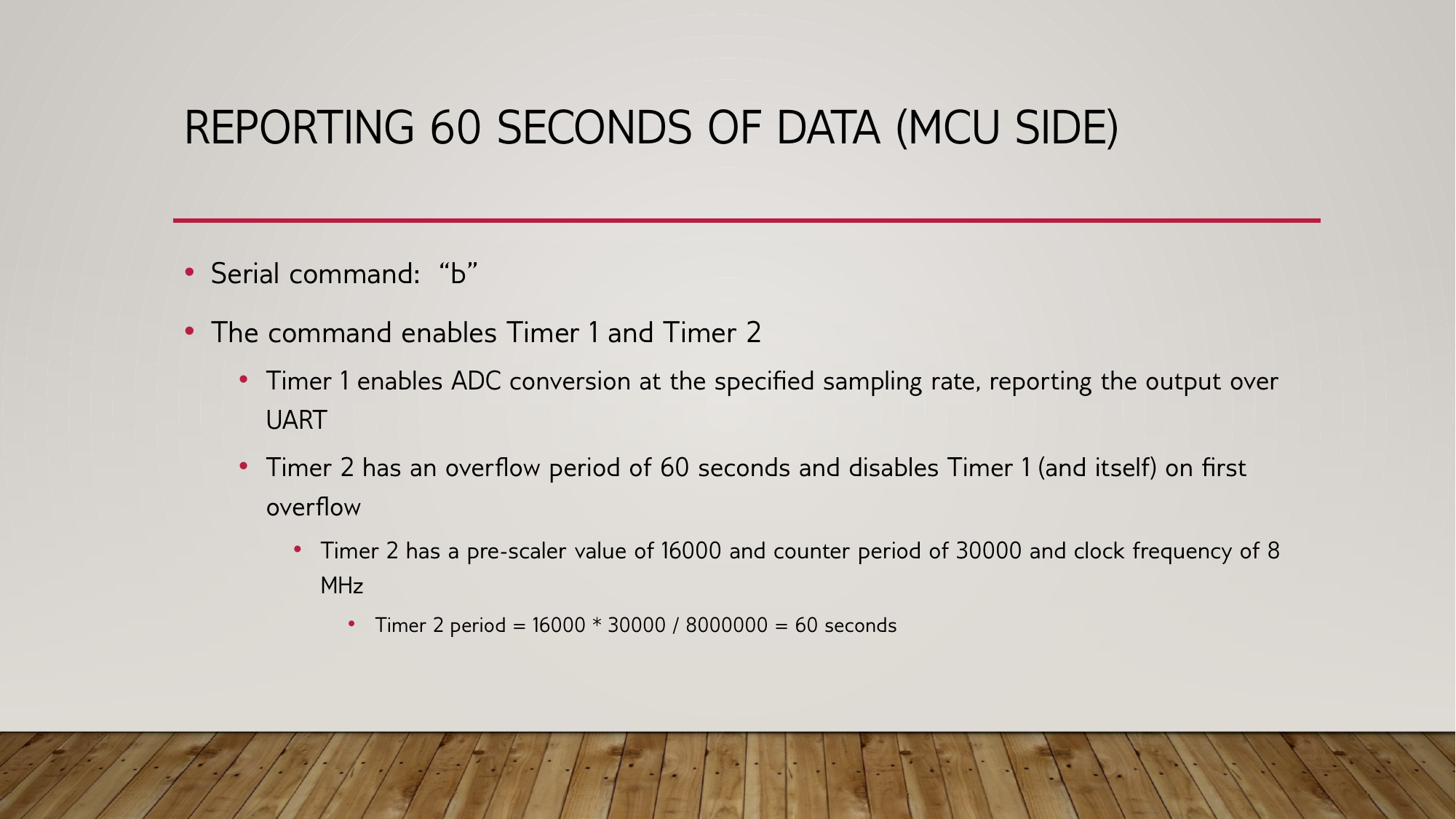

# Reporting 60 seconds of data (Mcu side)
Serial command:  “b”
The command enables Timer 1 and Timer 2
Timer 1 enables ADC conversion at the specified sampling rate, reporting the output over UART
Timer 2 has an overflow period of 60 seconds and disables Timer 1 (and itself) on first overflow
Timer 2 has a pre-scaler value of 16000 and counter period of 30000 and clock frequency of 8 MHz
Timer 2 period = 16000 * 30000 / 8000000 = 60 seconds